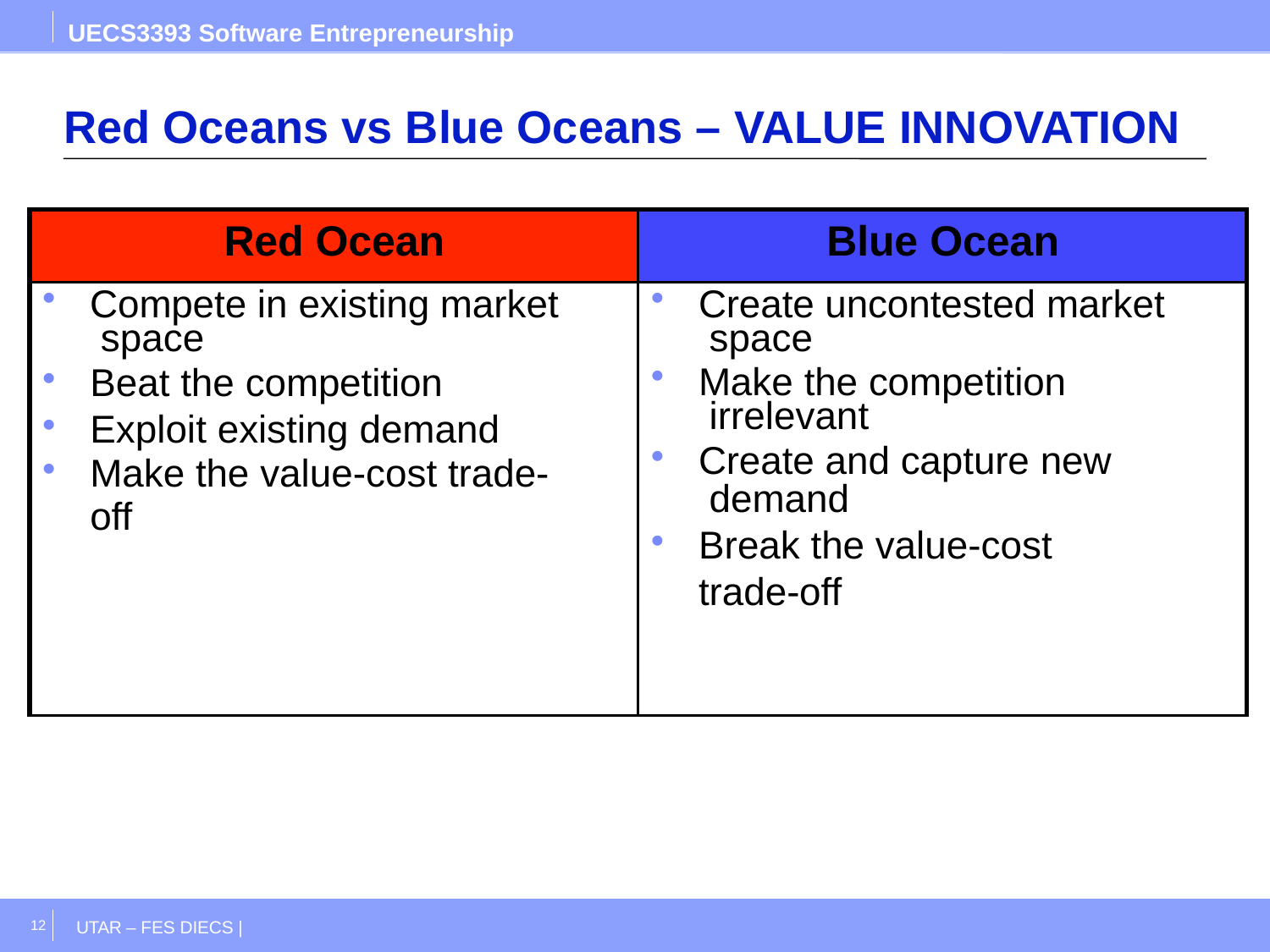

UECS3393 Software Entrepreneurship
# Red Oceans vs Blue Oceans – VALUE INNOVATION

| Red Ocean | Blue Ocean |
| --- | --- |
| Compete in existing market space Beat the competition Exploit existing demand Make the value-cost trade-off | Create uncontested market space Make the competition irrelevant Create and capture new demand Break the value-cost trade-off |

12
UTAR – FES DIECS |